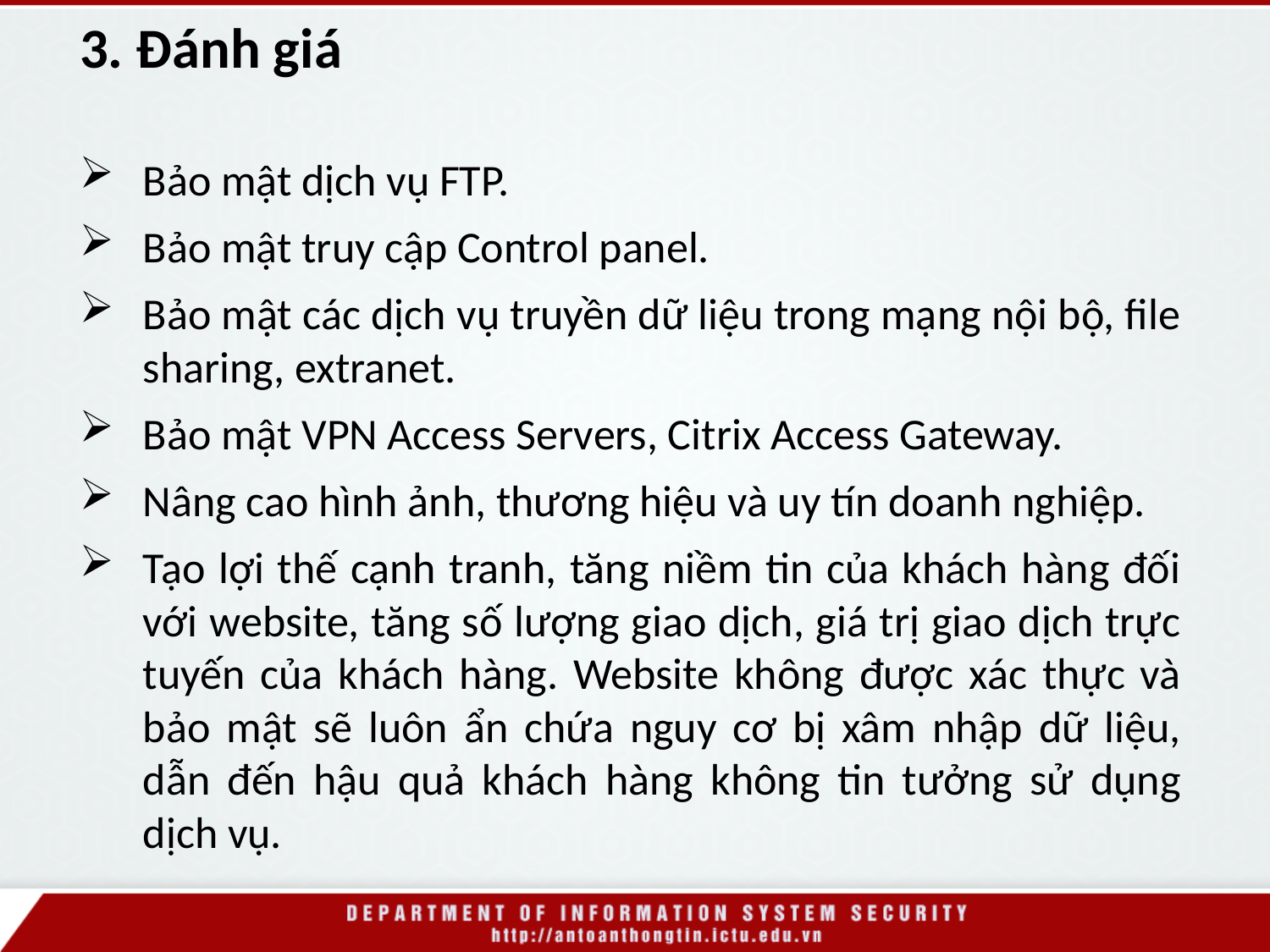

# 3. Đánh giá
Bảo mật dịch vụ FTP.
Bảo mật truy cập Control panel.
Bảo mật các dịch vụ truyền dữ liệu trong mạng nội bộ, file sharing, extranet.
Bảo mật VPN Access Servers, Citrix Access Gateway.
Nâng cao hình ảnh, thương hiệu và uy tín doanh nghiệp.
Tạo lợi thế cạnh tranh, tăng niềm tin của khách hàng đối với website, tăng số lượng giao dịch, giá trị giao dịch trực tuyến của khách hàng. Website không được xác thực và bảo mật sẽ luôn ẩn chứa nguy cơ bị xâm nhập dữ liệu, dẫn đến hậu quả khách hàng không tin tưởng sử dụng dịch vụ.